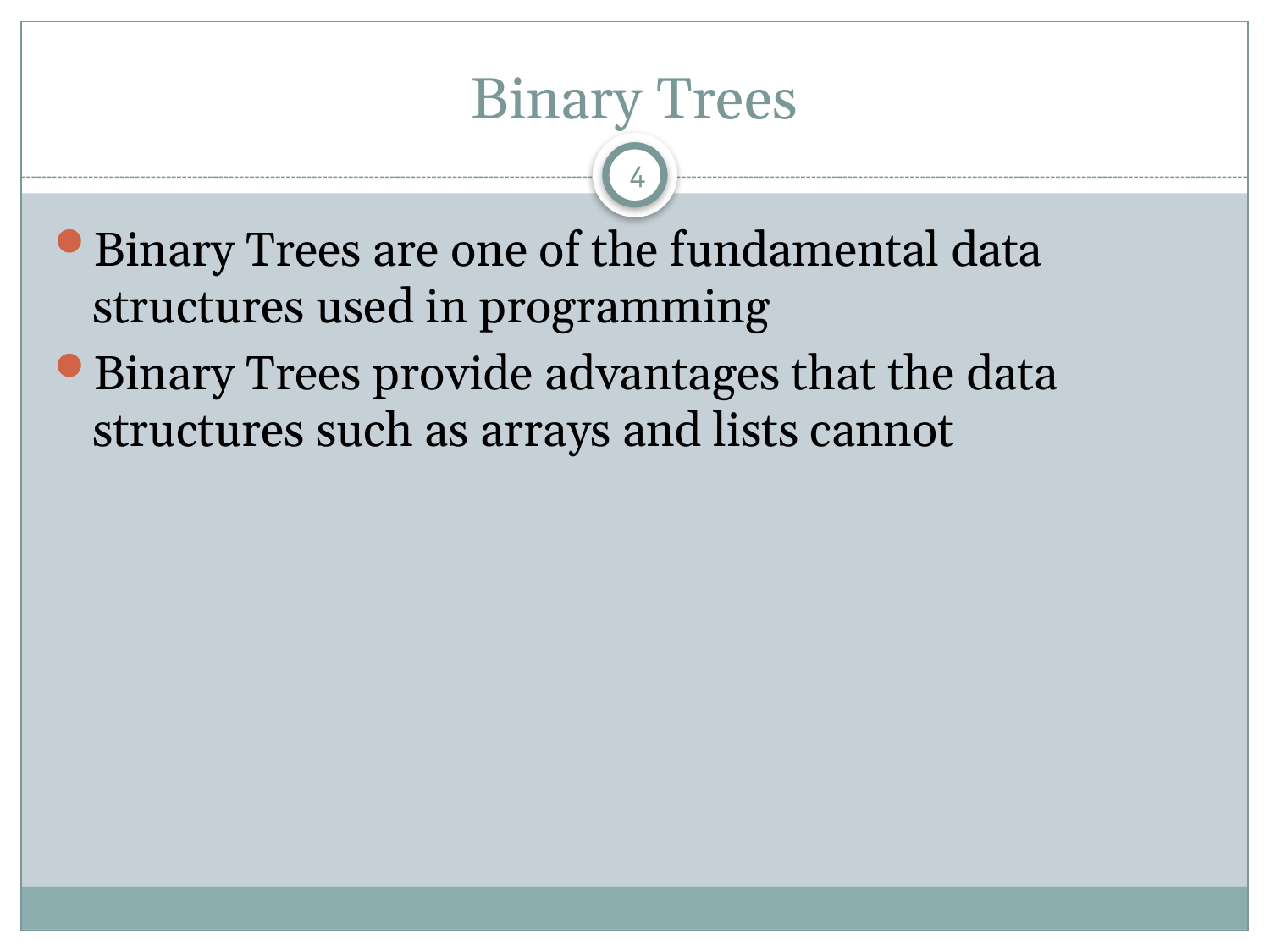

# Binary Trees
4
Binary Trees are one of the fundamental data structures used in programming
Binary Trees provide advantages that the data structures such as arrays and lists cannot